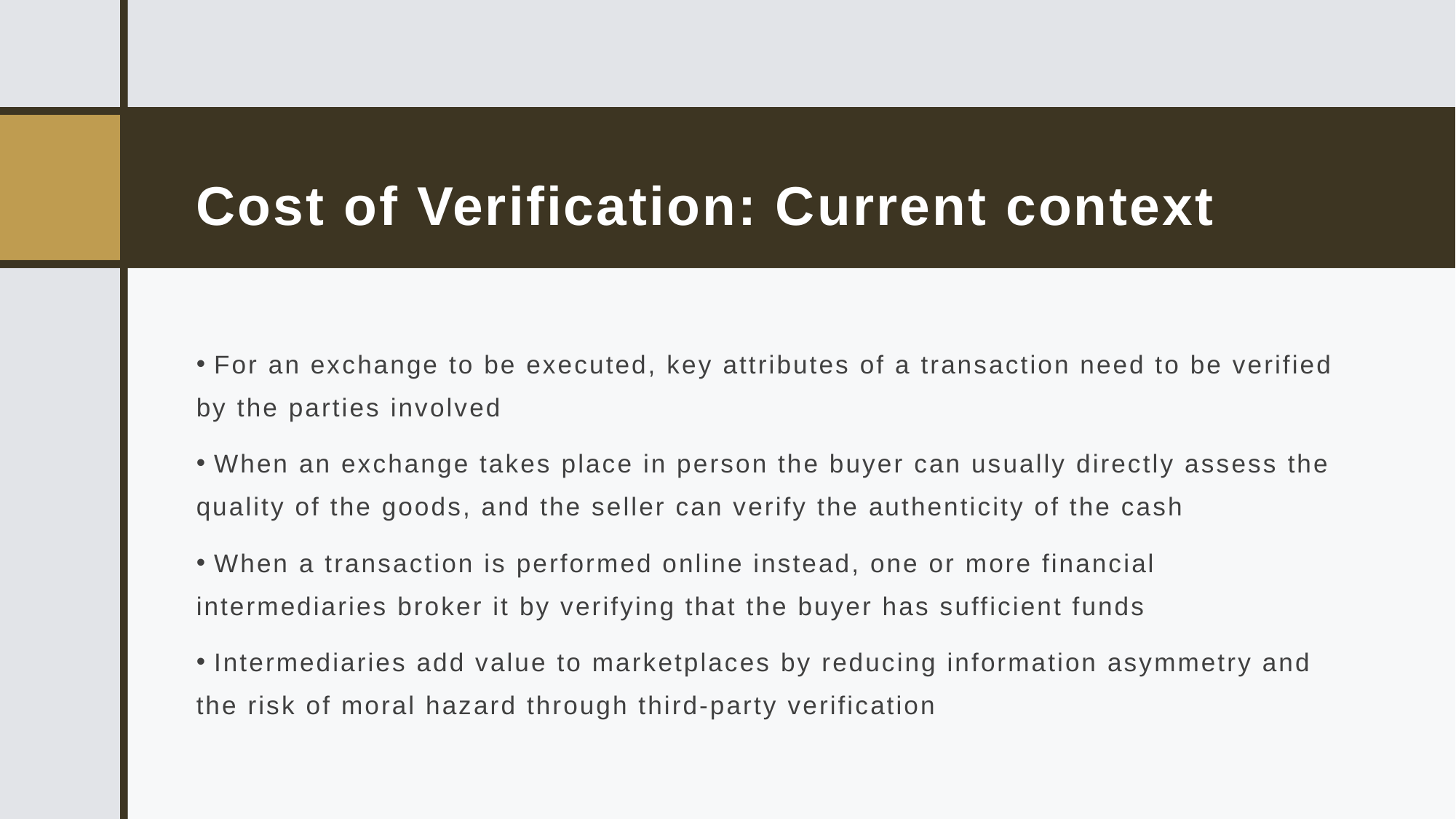

# Cost of Verification: Current context

 For an exchange to be executed, key attributes of a transaction need to be verified by the parties involved
 When an exchange takes place in person the buyer can usually directly assess the quality of the goods, and the seller can verify the authenticity of the cash
 When a transaction is performed online instead, one or more financial intermediaries broker it by verifying that the buyer has sufficient funds
 Intermediaries add value to marketplaces by reducing information asymmetry and the risk of moral hazard through third-party verification